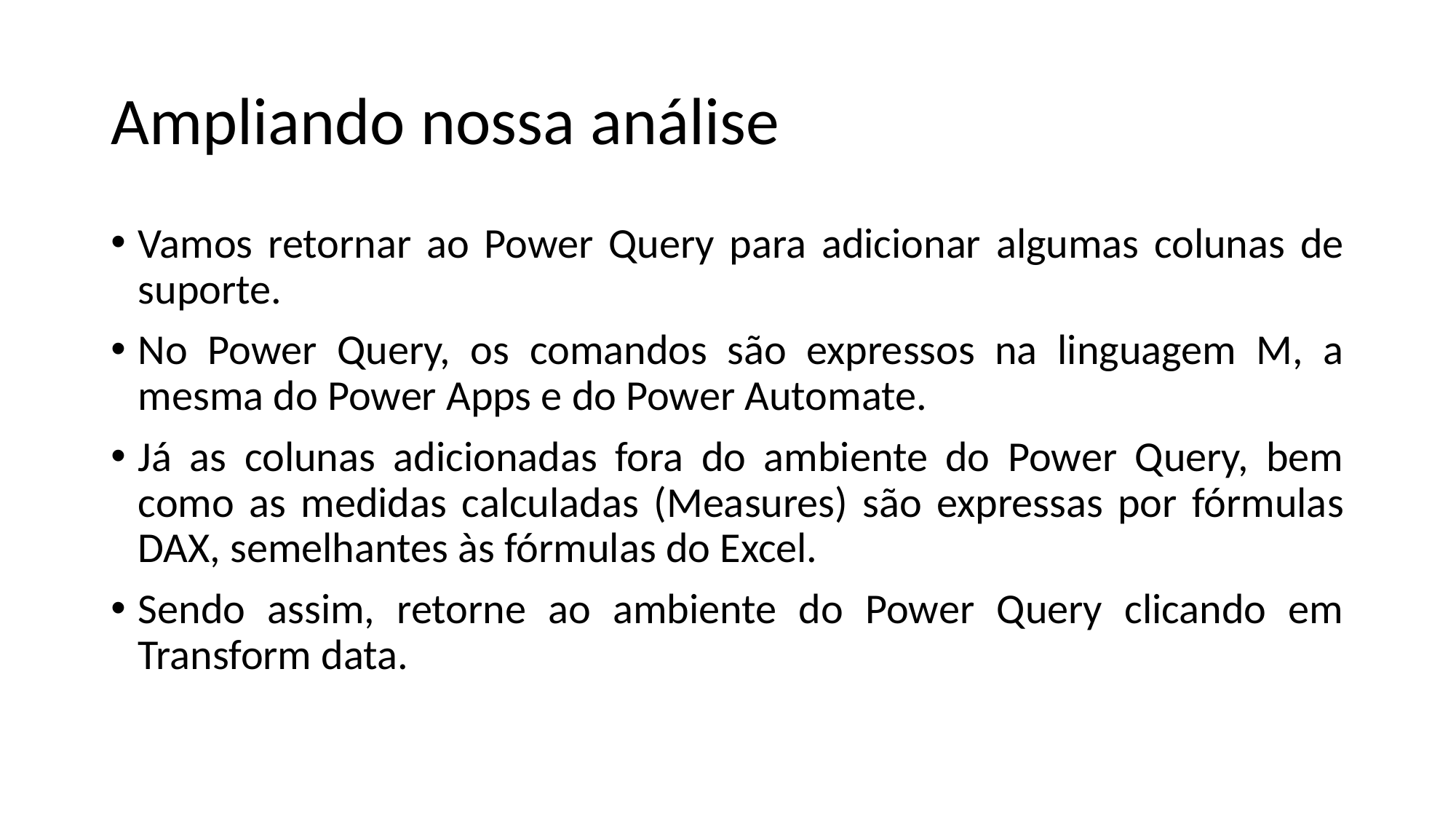

# Ampliando nossa análise
Vamos retornar ao Power Query para adicionar algumas colunas de suporte.
No Power Query, os comandos são expressos na linguagem M, a mesma do Power Apps e do Power Automate.
Já as colunas adicionadas fora do ambiente do Power Query, bem como as medidas calculadas (Measures) são expressas por fórmulas DAX, semelhantes às fórmulas do Excel.
Sendo assim, retorne ao ambiente do Power Query clicando em Transform data.